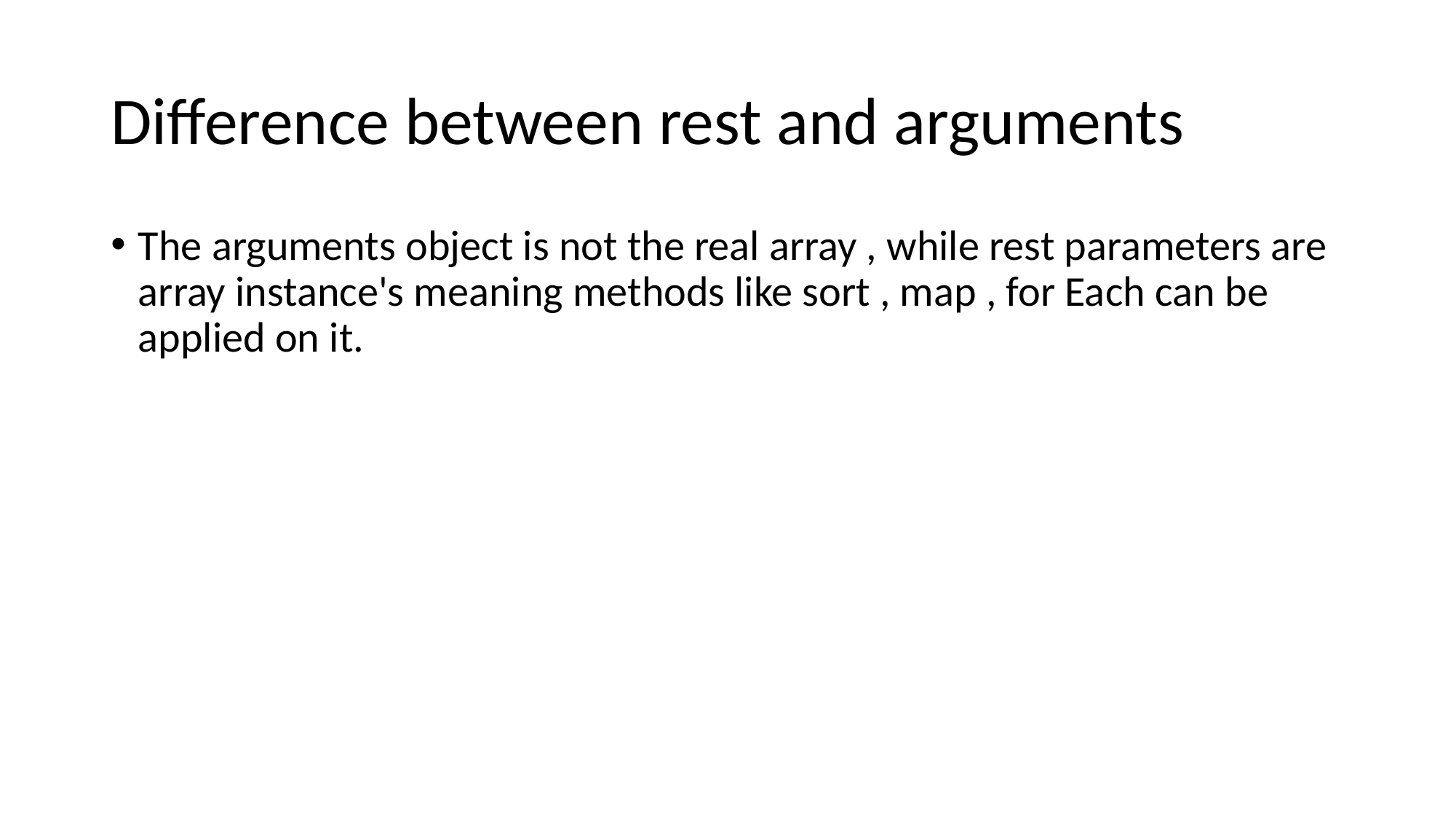

# Difference between rest and arguments
The arguments object is not the real array , while rest parameters are array instance's meaning methods like sort , map , for Each can be applied on it.